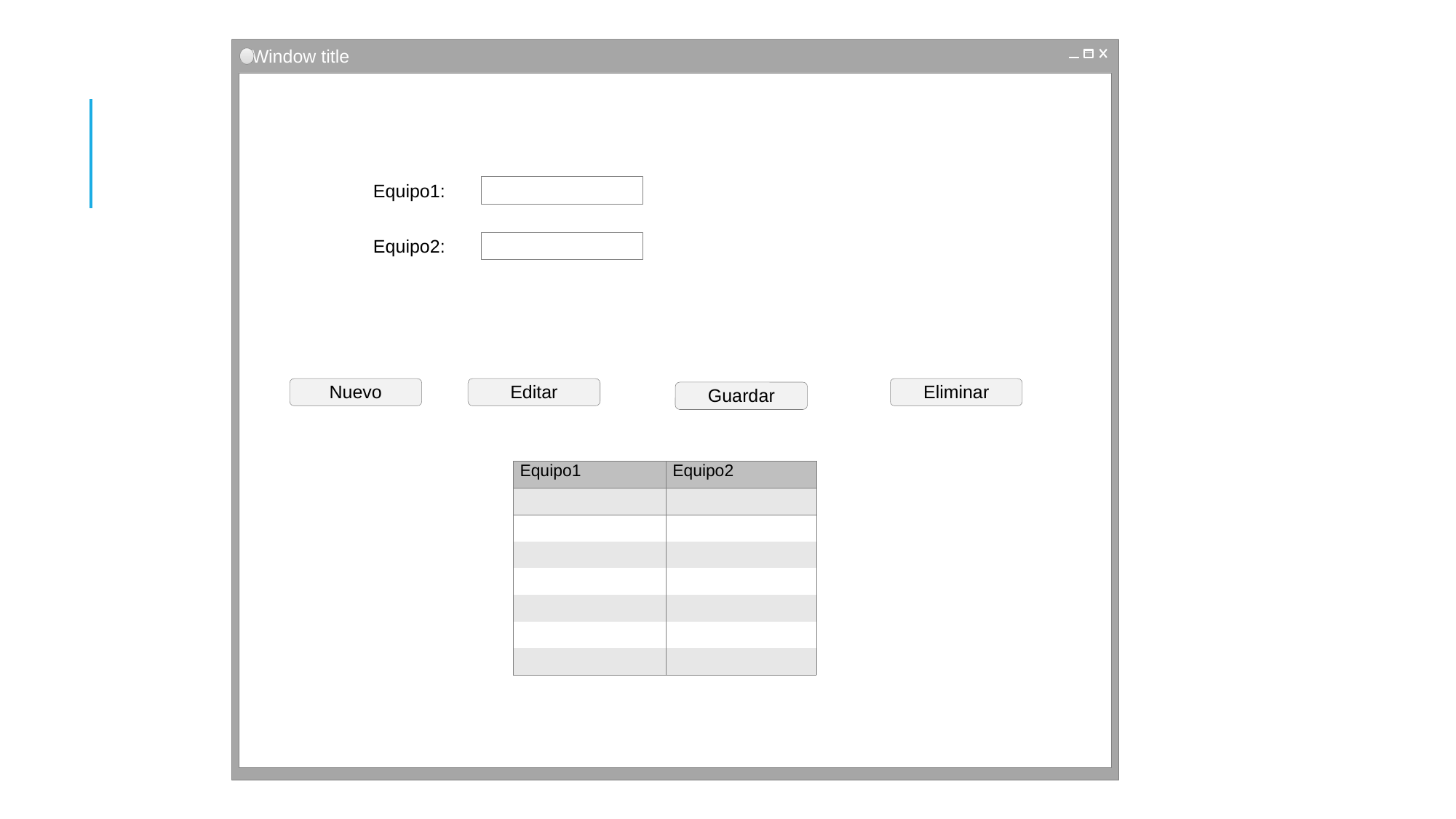

Window title

Equipo1:

Equipo2:

Nuevo
Editar
Eliminar
Guardar
| Equipo1 | Equipo2 |
| --- | --- |
|  |  |
|  |  |
|  |  |
|  |  |
|  |  |
|  |  |
|  |  |